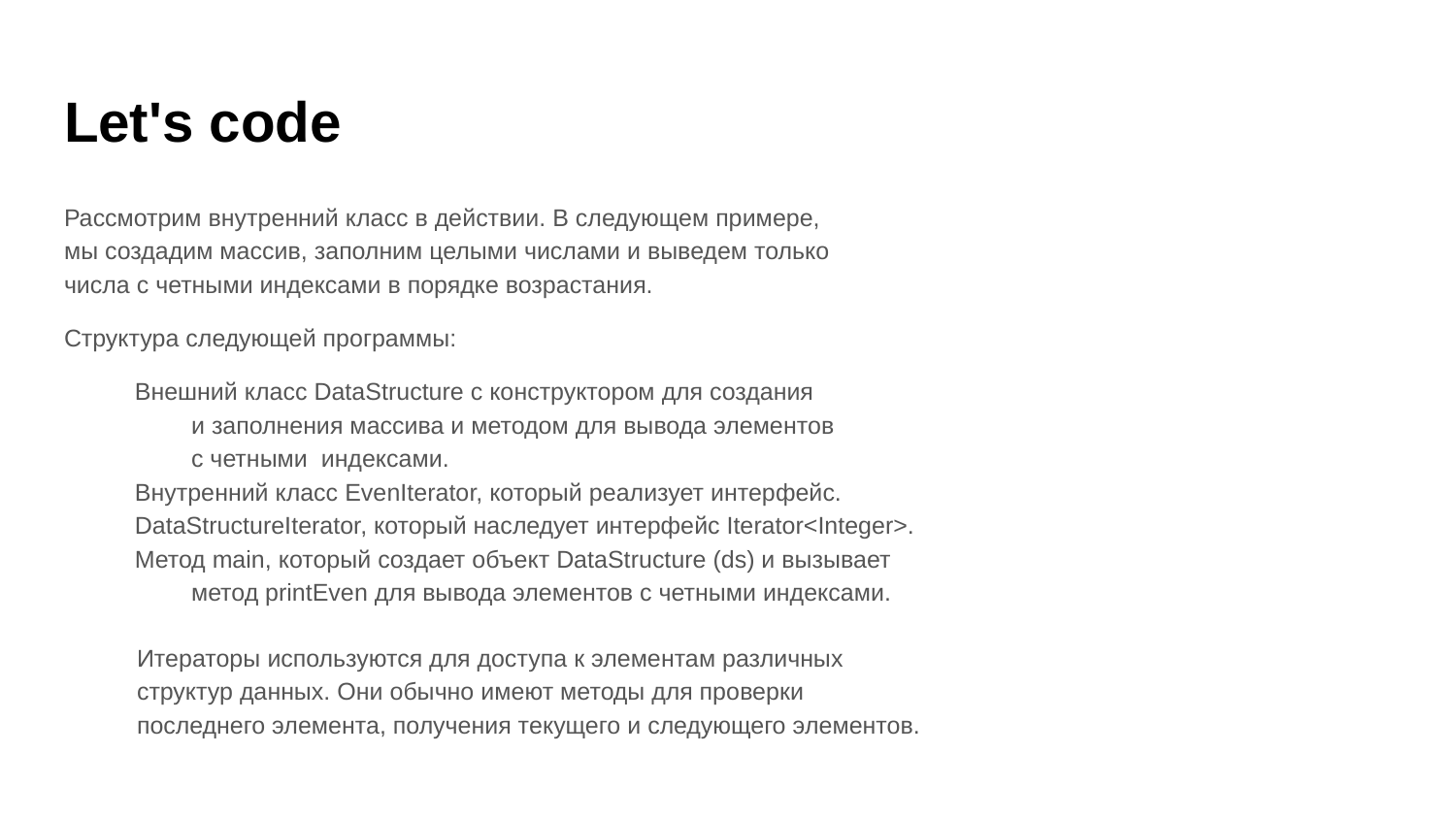

# Let's code

Рассмотрим внутренний класс в действии. В следующем примере,
мы создадим массив, заполним целыми числами и выведем только
числа с четными индексами в порядке возрастания.
Структура следующей программы:
Внешний класс DataStructure с конструктором для создания
        и заполнения массива и методом для вывода элементов
        с четными  индексами.
Внутренний класс EvenIterator, который реализует интерфейс.
DataStructureIterator, который наследует интерфейс Iterator<Integer>.
Метод main, который создает объект DataStructure (ds) и вызывает
        метод printEven для вывода элементов с четными индексами.
Итераторы используются для доступа к элементам различных
структур данных. Они обычно имеют методы для проверки
последнего элемента, получения текущего и следующего элементов.